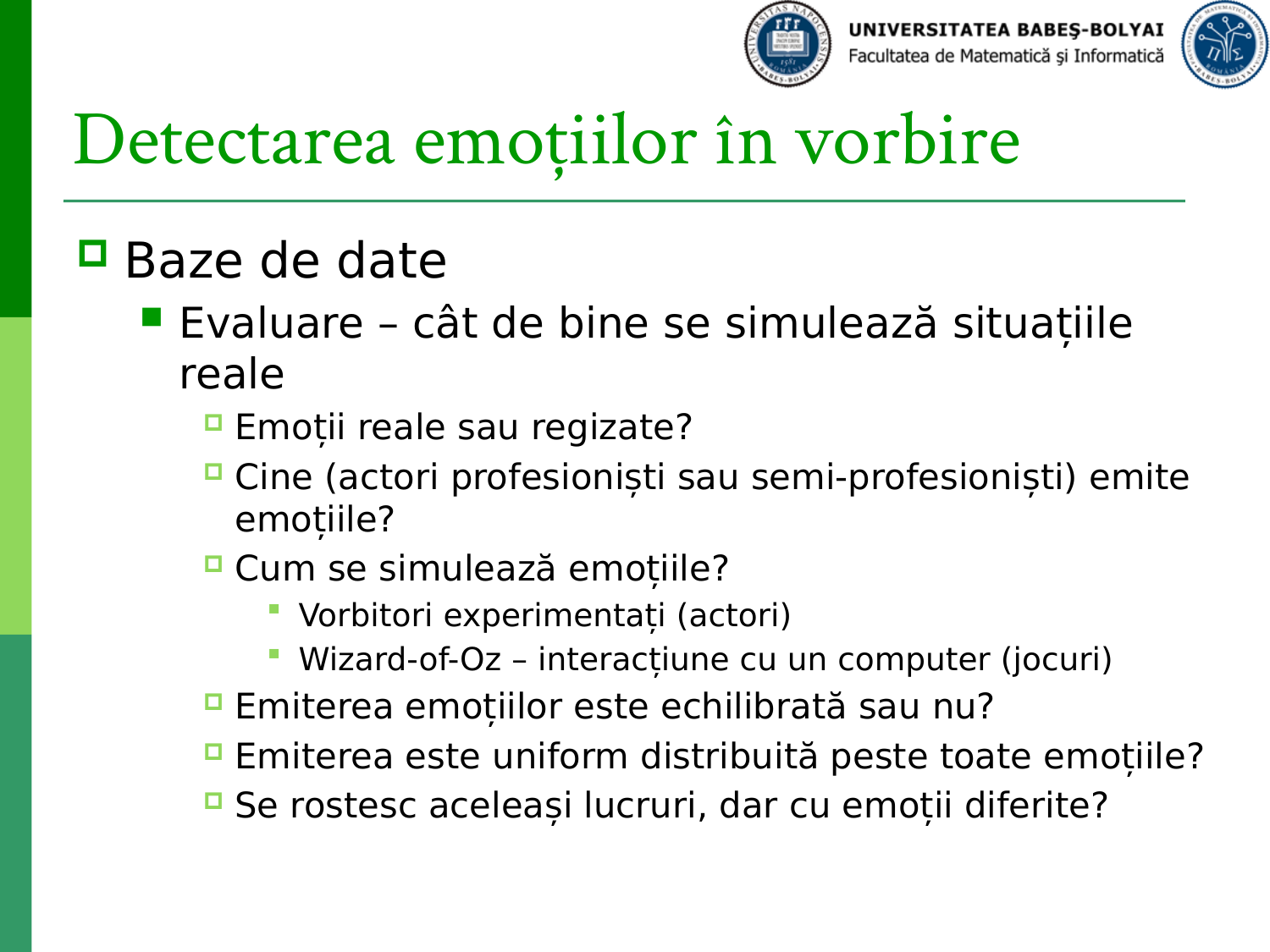

# Detectarea emoțiilor în vorbire
Baze de date
Evaluare – cât de bine se simulează situațiile reale
Emoții reale sau regizate?
Cine (actori profesioniști sau semi-profesioniști) emite emoțiile?
Cum se simulează emoțiile?
Vorbitori experimentați (actori)
Wizard-of-Oz – interacțiune cu un computer (jocuri)
Emiterea emoțiilor este echilibrată sau nu?
Emiterea este uniform distribuită peste toate emoțiile?
Se rostesc aceleași lucruri, dar cu emoții diferite?